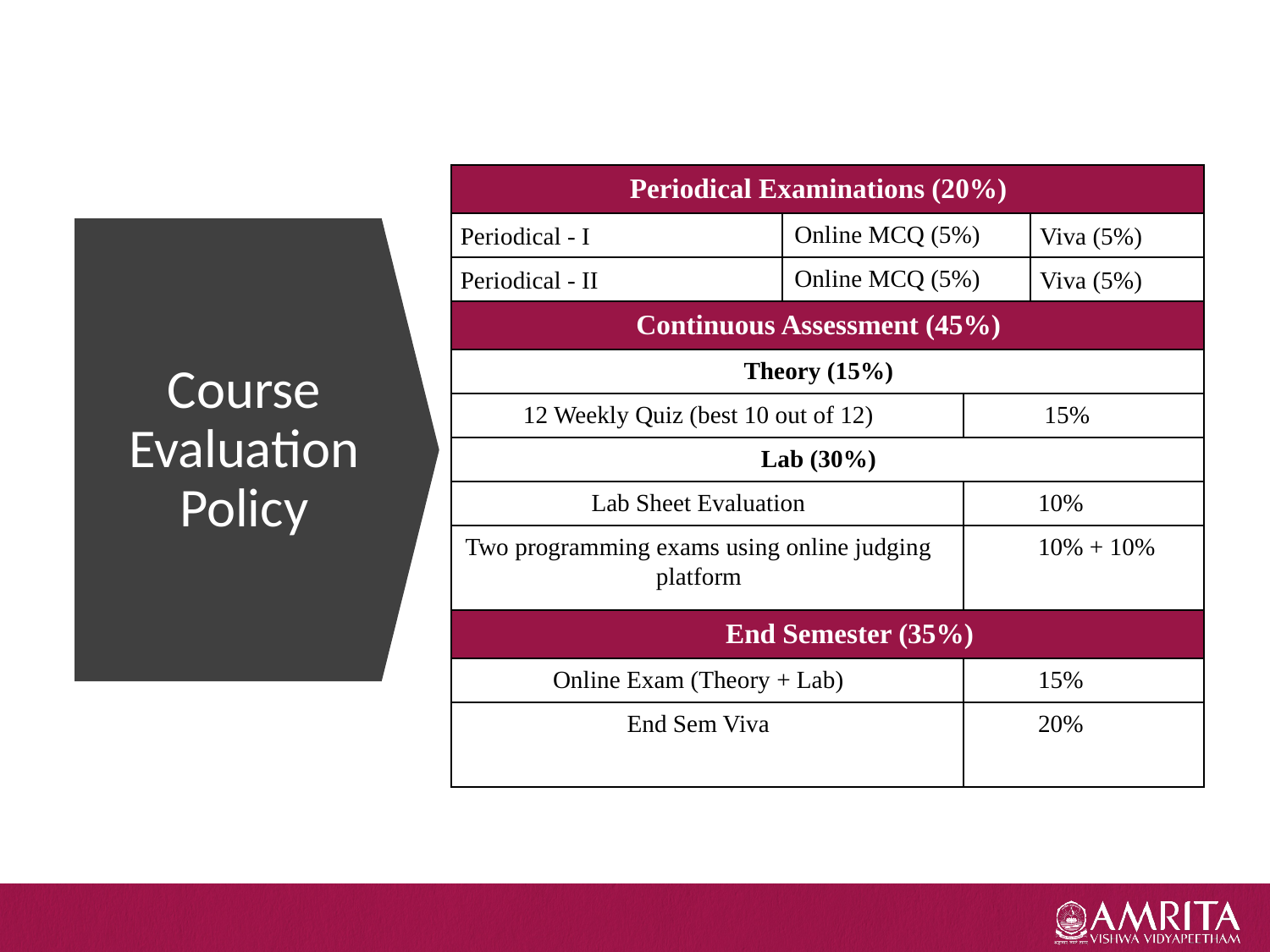

| Periodical Examinations (20%) |  |  |  |
| --- | --- | --- | --- |
| Periodical - I | Online MCQ (5%) |  | Viva (5%) |
| Periodical - II | Online MCQ (5%) |  | Viva (5%) |
| Continuous Assessment (45%) |  |  |  |
| Theory (15%) |  |  |  |
| 12 Weekly Quiz (best 10 out of 12) |  | 15% |  |
| Lab (30%) |  |  |  |
| Lab Sheet Evaluation |  | 10% |  |
| Two programming exams using online judging platform |  | 10% + 10% |  |
| End Semester (35%) |  |  |  |
| Online Exam (Theory + Lab) |  | 15% |  |
| End Sem Viva |  | 20% |  |

# Course Evaluation Policy